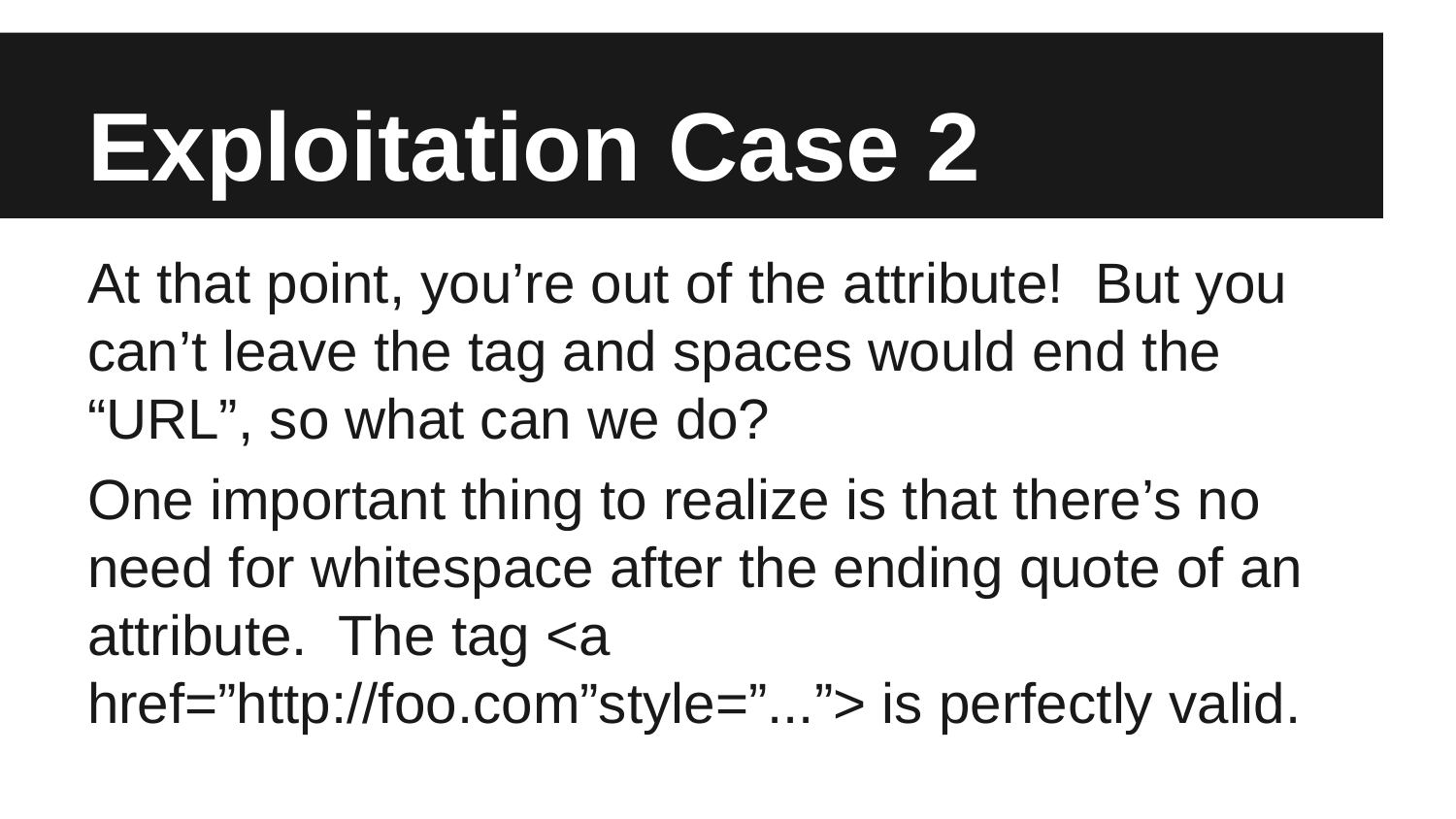

# Exploitation Case 2
At that point, you’re out of the attribute!  But you can’t leave the tag and spaces would end the “URL”, so what can we do?
One important thing to realize is that there’s no need for whitespace after the ending quote of an attribute.  The tag <a href=”http://foo.com”style=”...”> is perfectly valid.